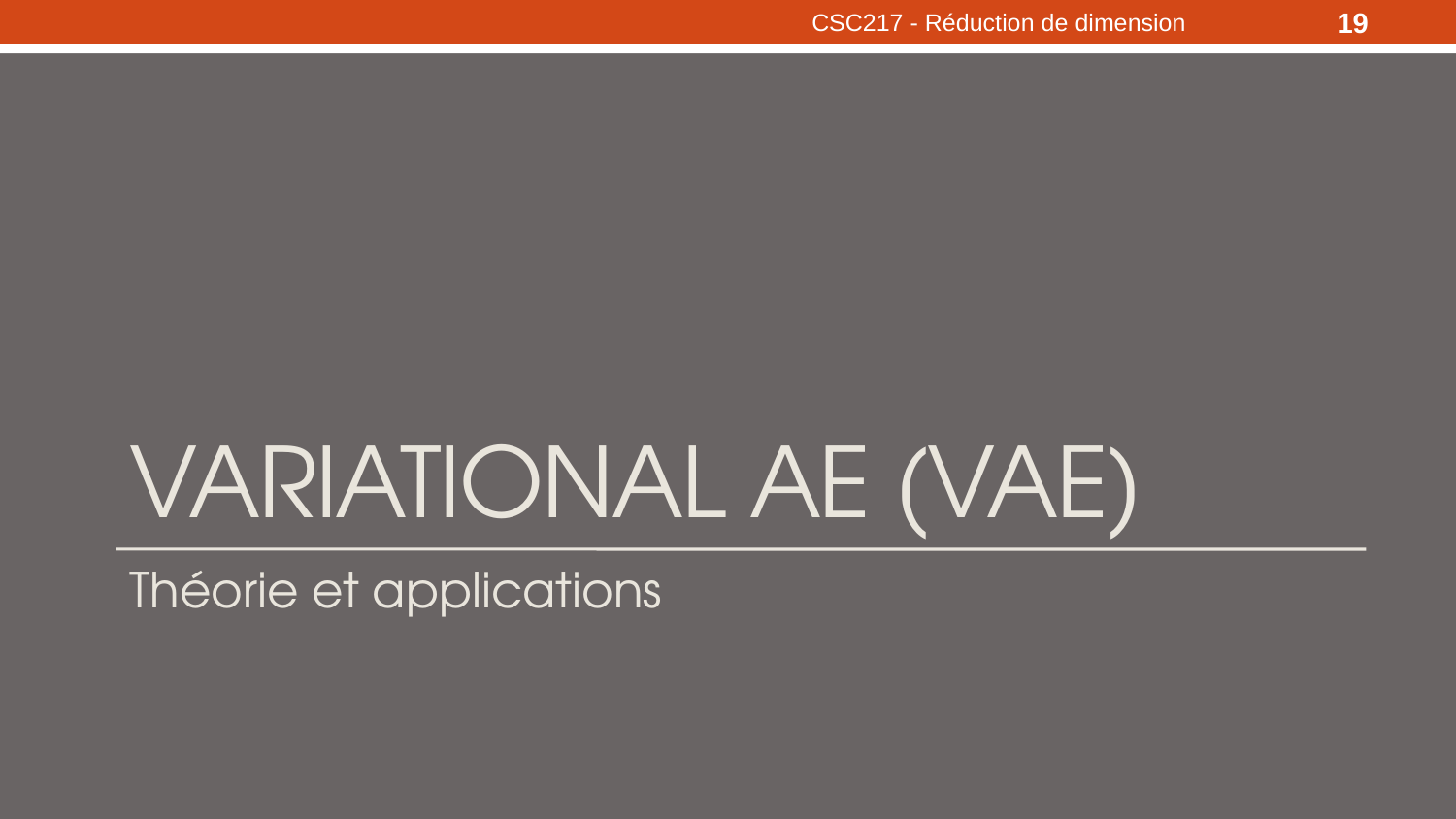

CSC217 - Réduction de dimension
19
# VARIATIONAL AE (VAE)
Théorie et applications